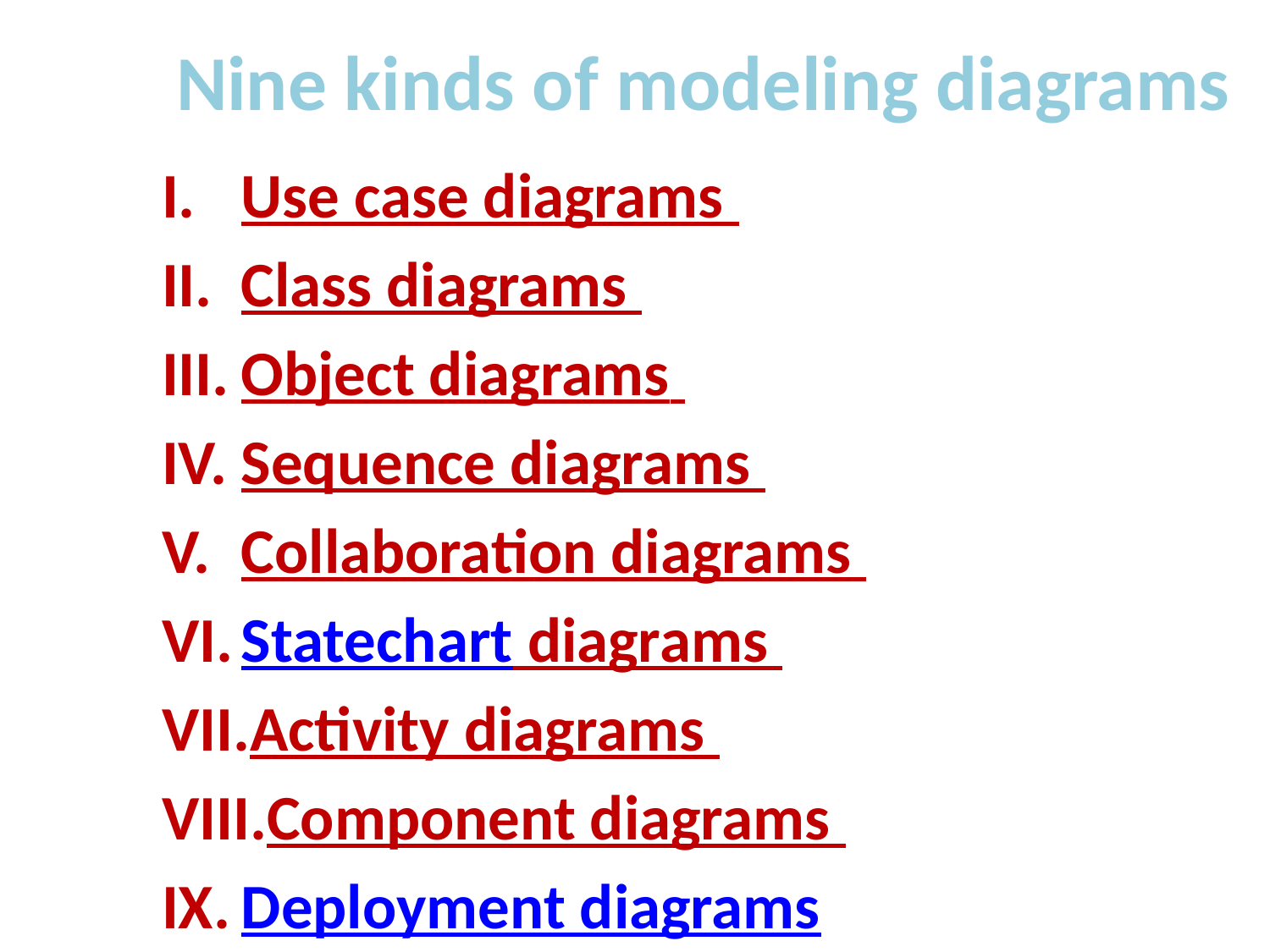

# Nine kinds of modeling diagrams
Use case diagrams
Class diagrams
Object diagrams
Sequence diagrams
Collaboration diagrams
Statechart diagrams
Activity diagrams
Component diagrams
Deployment diagrams